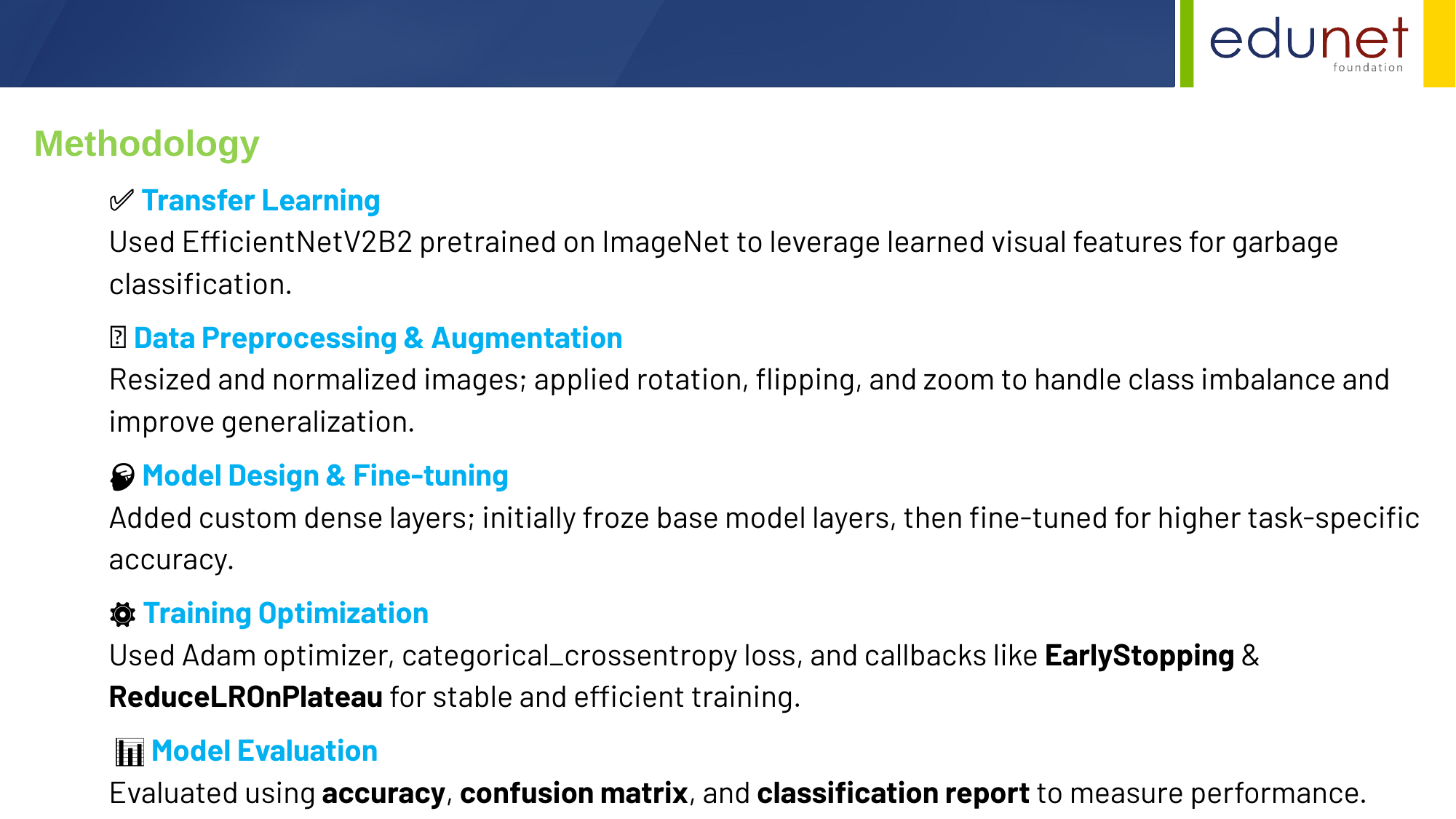

Methodology
✅ Transfer Learning
Used EfficientNetV2B2 pretrained on ImageNet to leverage learned visual features for garbage classification.
🧹 Data Preprocessing & Augmentation
Resized and normalized images; applied rotation, flipping, and zoom to handle class imbalance and improve generalization.
🧠 Model Design & Fine-tuning
Added custom dense layers; initially froze base model layers, then fine-tuned for higher task-specific accuracy.
⚙️ Training Optimization
Used Adam optimizer, categorical_crossentropy loss, and callbacks like EarlyStopping & ReduceLROnPlateau for stable and efficient training.
 📊 Model Evaluation
Evaluated using accuracy, confusion matrix, and classification report to measure performance.